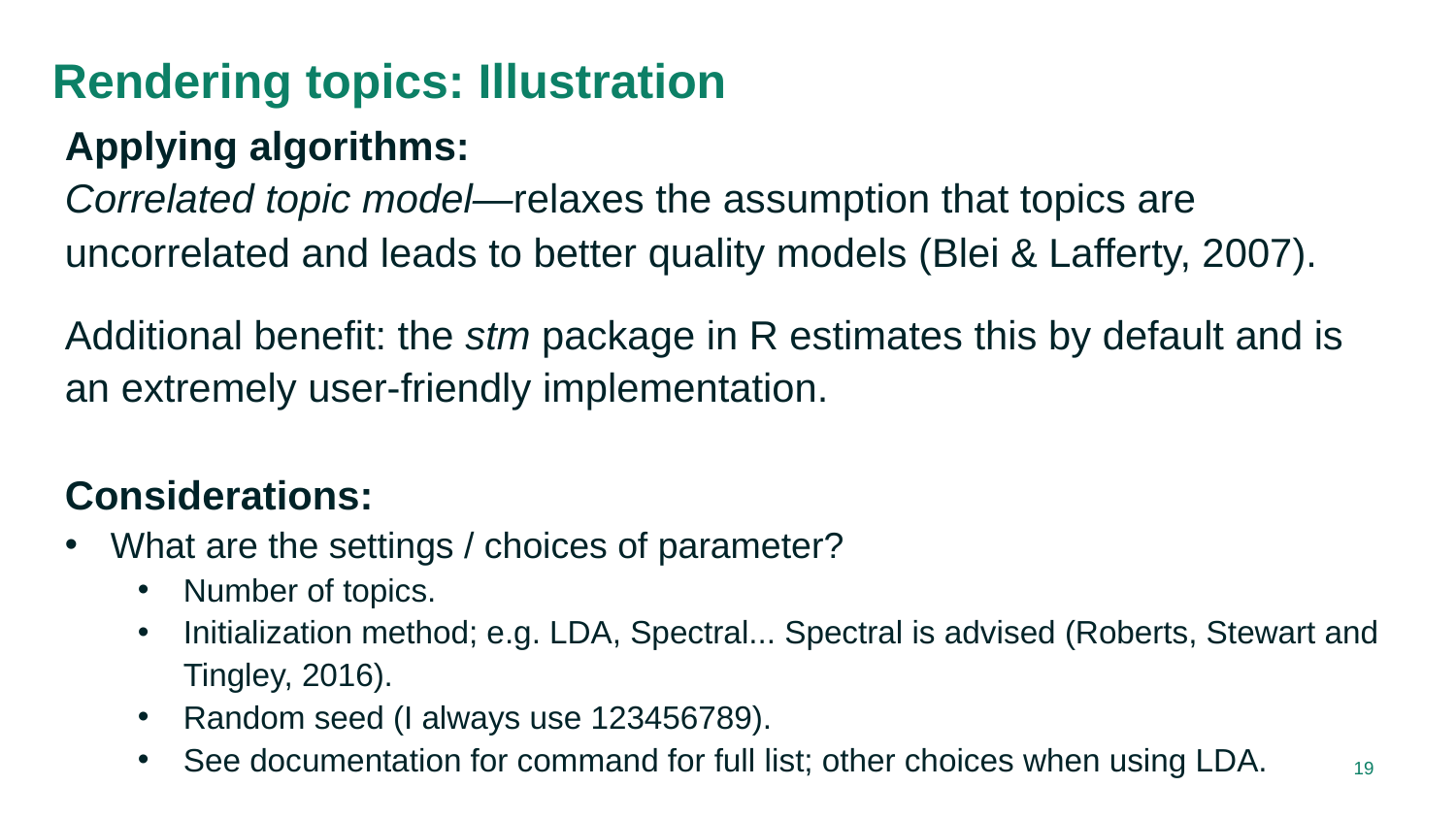

# Rendering topics: Illustration
Applying algorithms:
Correlated topic model—relaxes the assumption that topics are uncorrelated and leads to better quality models (Blei & Lafferty, 2007).
Additional benefit: the stm package in R estimates this by default and is an extremely user-friendly implementation.

Considerations:
What are the settings / choices of parameter?
Number of topics.
Initialization method; e.g. LDA, Spectral... Spectral is advised (Roberts, Stewart and Tingley, 2016).
Random seed (I always use 123456789).
See documentation for command for full list; other choices when using LDA.
19